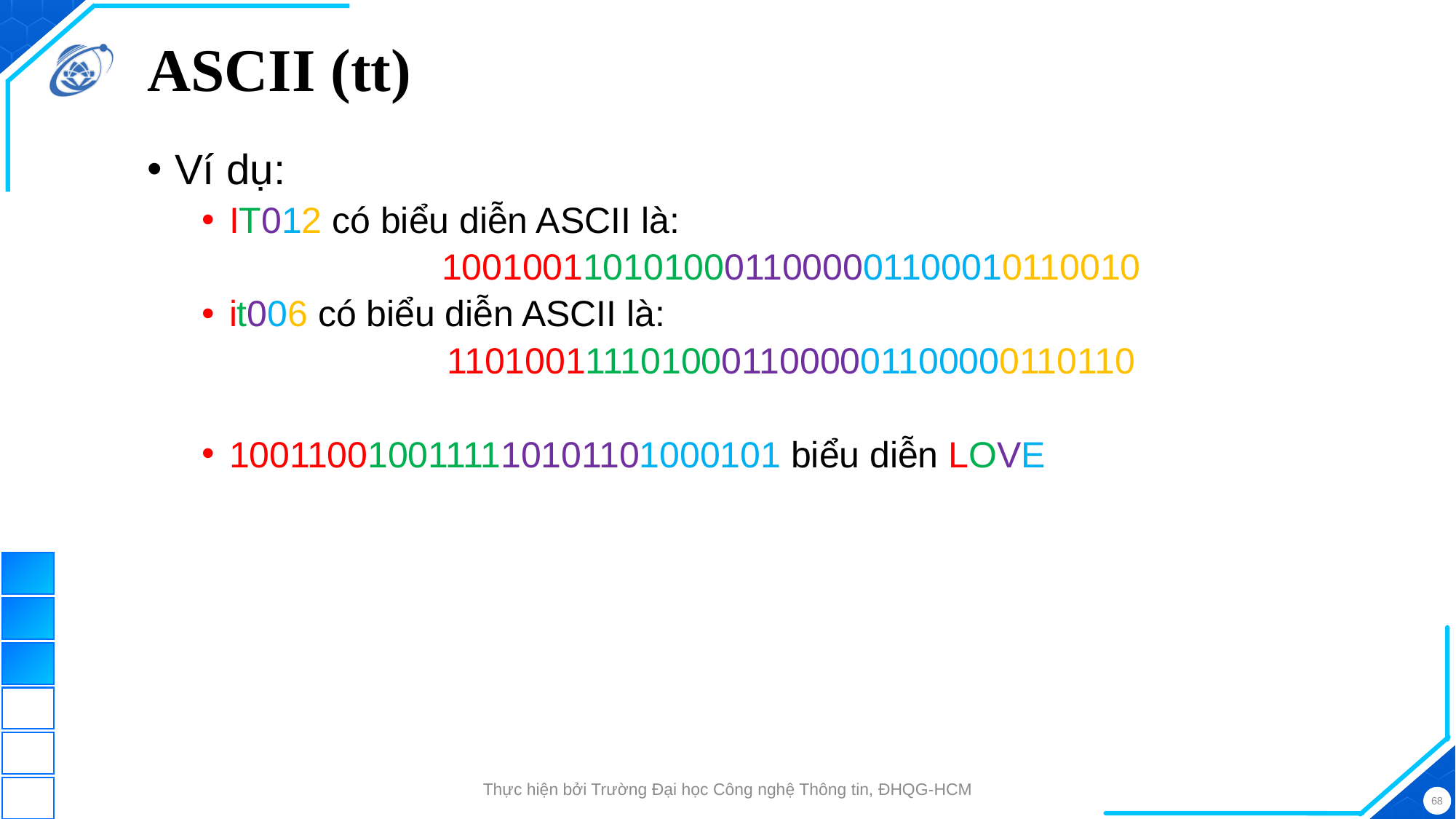

# ASCII (tt)
Ví dụ:
IT012 có biểu diễn ASCII là:
10010011010100011000001100010110010
it006 có biểu diễn ASCII là:
11010011110100011000001100000110110

1001100100111110101101000101 biểu diễn LOVE
Thực hiện bởi Trường Đại học Công nghệ Thông tin, ĐHQG-HCM
68